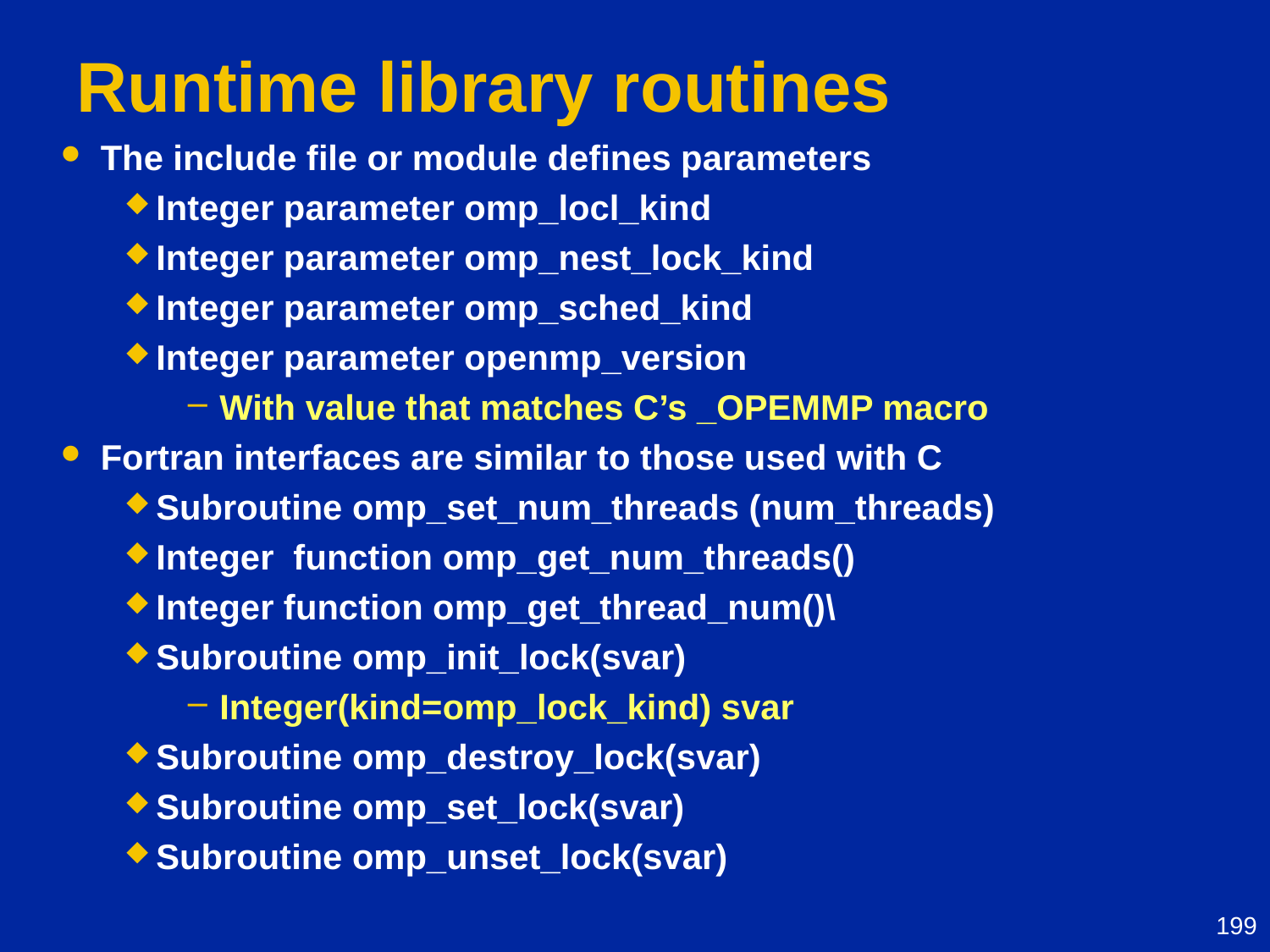

# Runtime library routines
The include file or module defines parameters
Integer parameter omp_locl_kind
Integer parameter omp_nest_lock_kind
Integer parameter omp_sched_kind
Integer parameter openmp_version
With value that matches C’s _OPEMMP macro
Fortran interfaces are similar to those used with C
Subroutine omp_set_num_threads (num_threads)
Integer  function omp_get_num_threads()
Integer function omp_get_thread_num()\
Subroutine omp_init_lock(svar)
Integer(kind=omp_lock_kind) svar
Subroutine omp_destroy_lock(svar)
Subroutine omp_set_lock(svar)
Subroutine omp_unset_lock(svar)

199